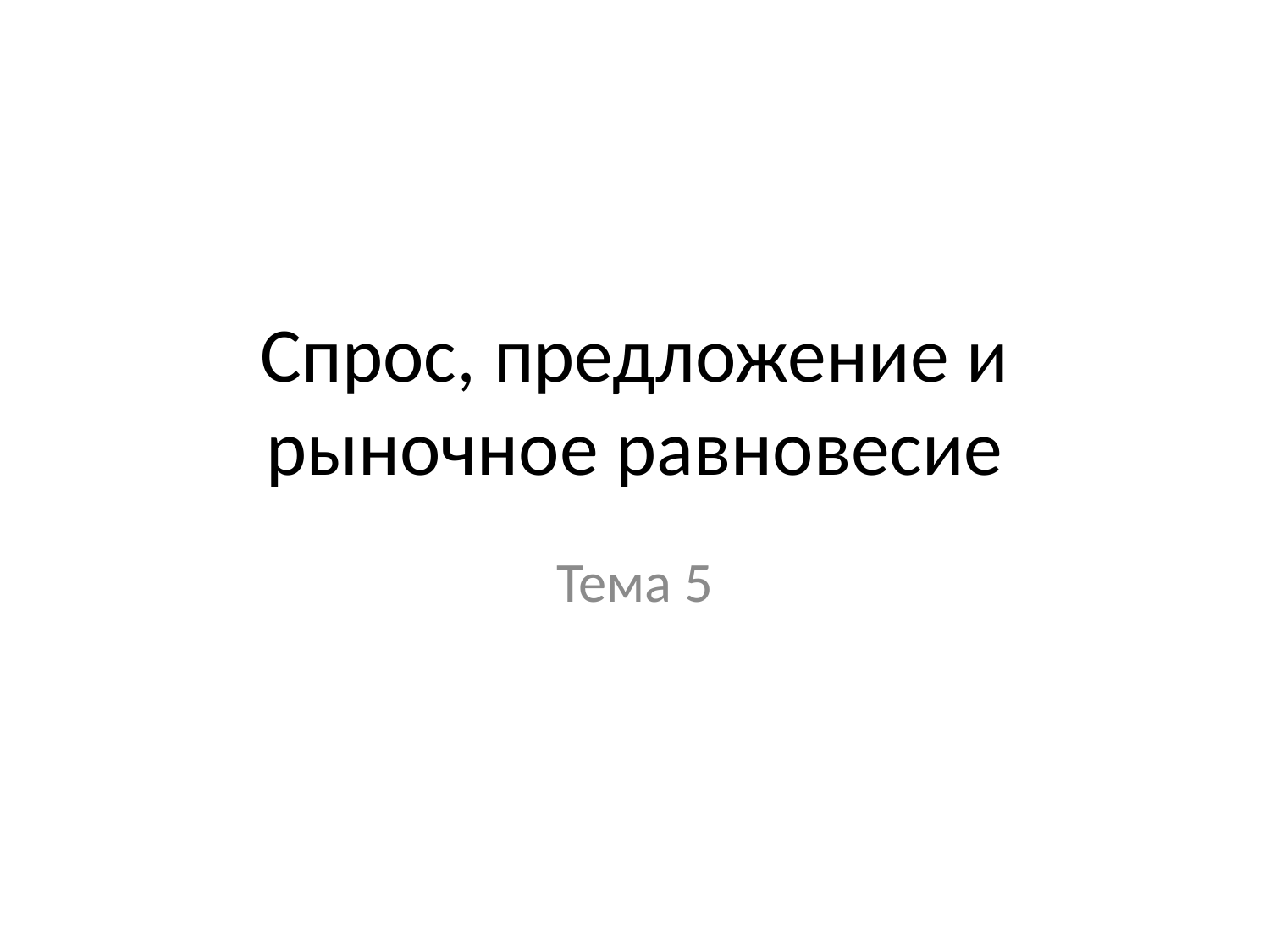

# Спрос, предложение и рыночное равновесие
Тема 5